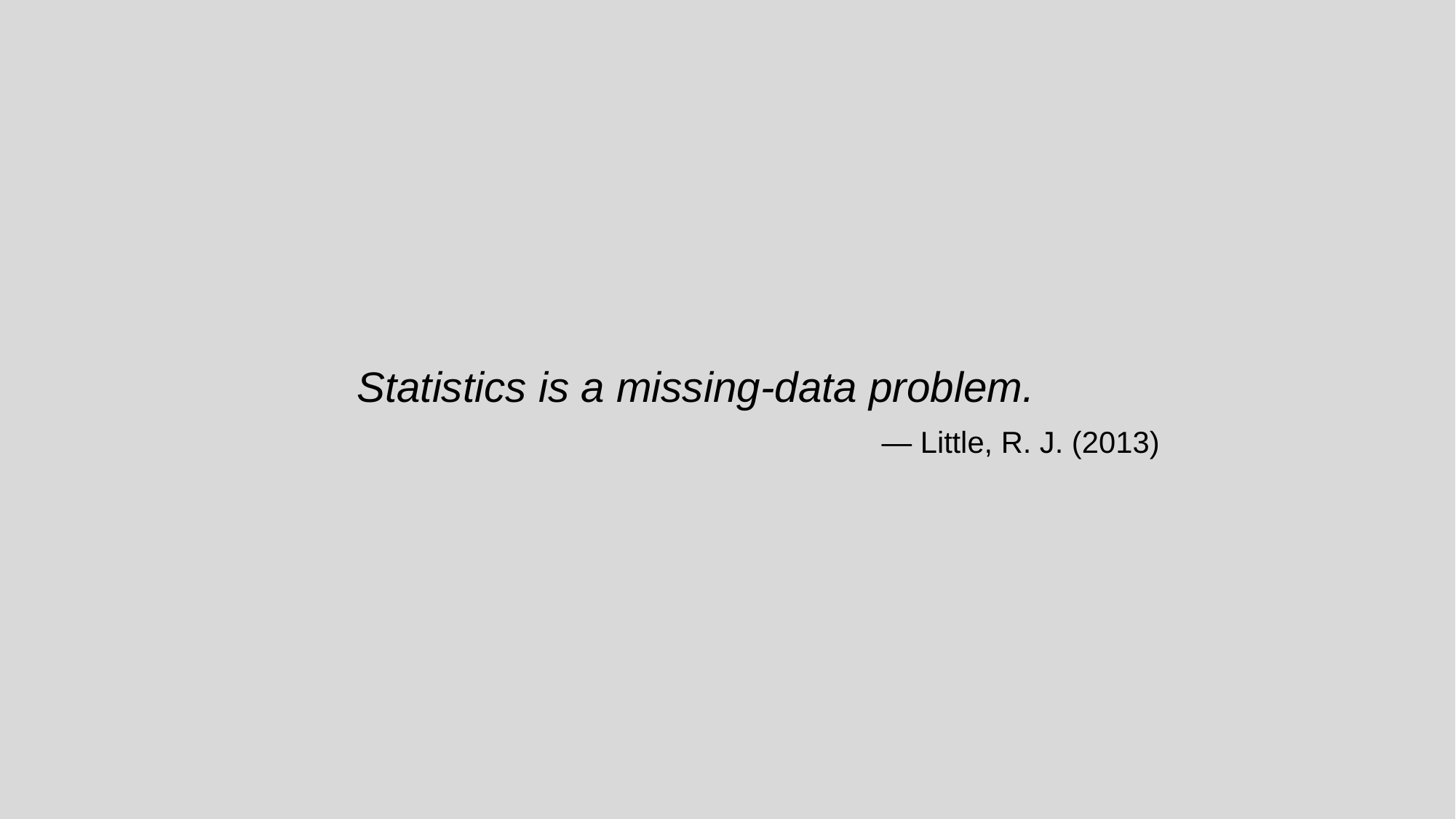

Statistics is a missing-data problem.
— Little, R. J. (2013)